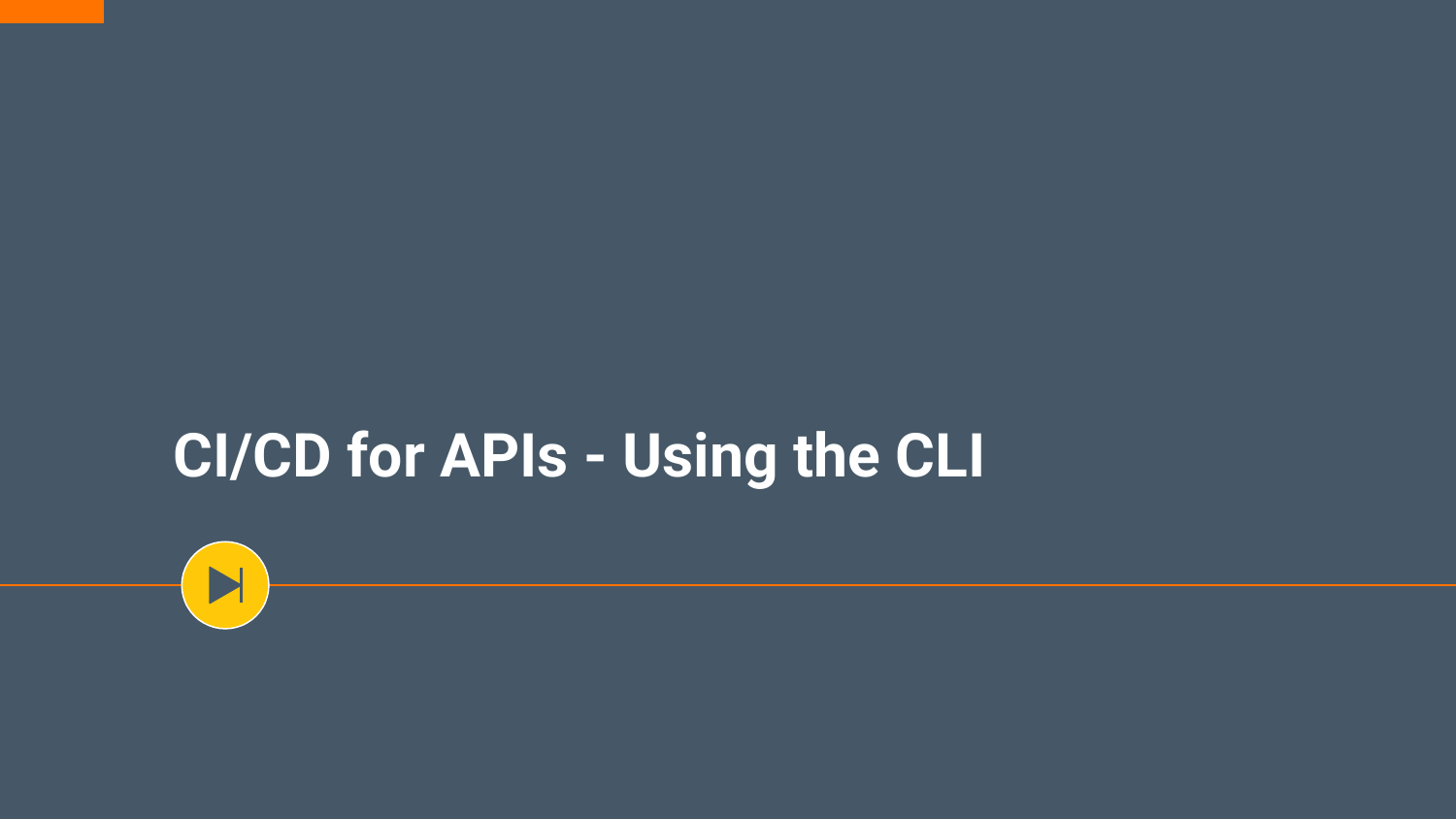

# CI/CD for APIs - Using the CLI